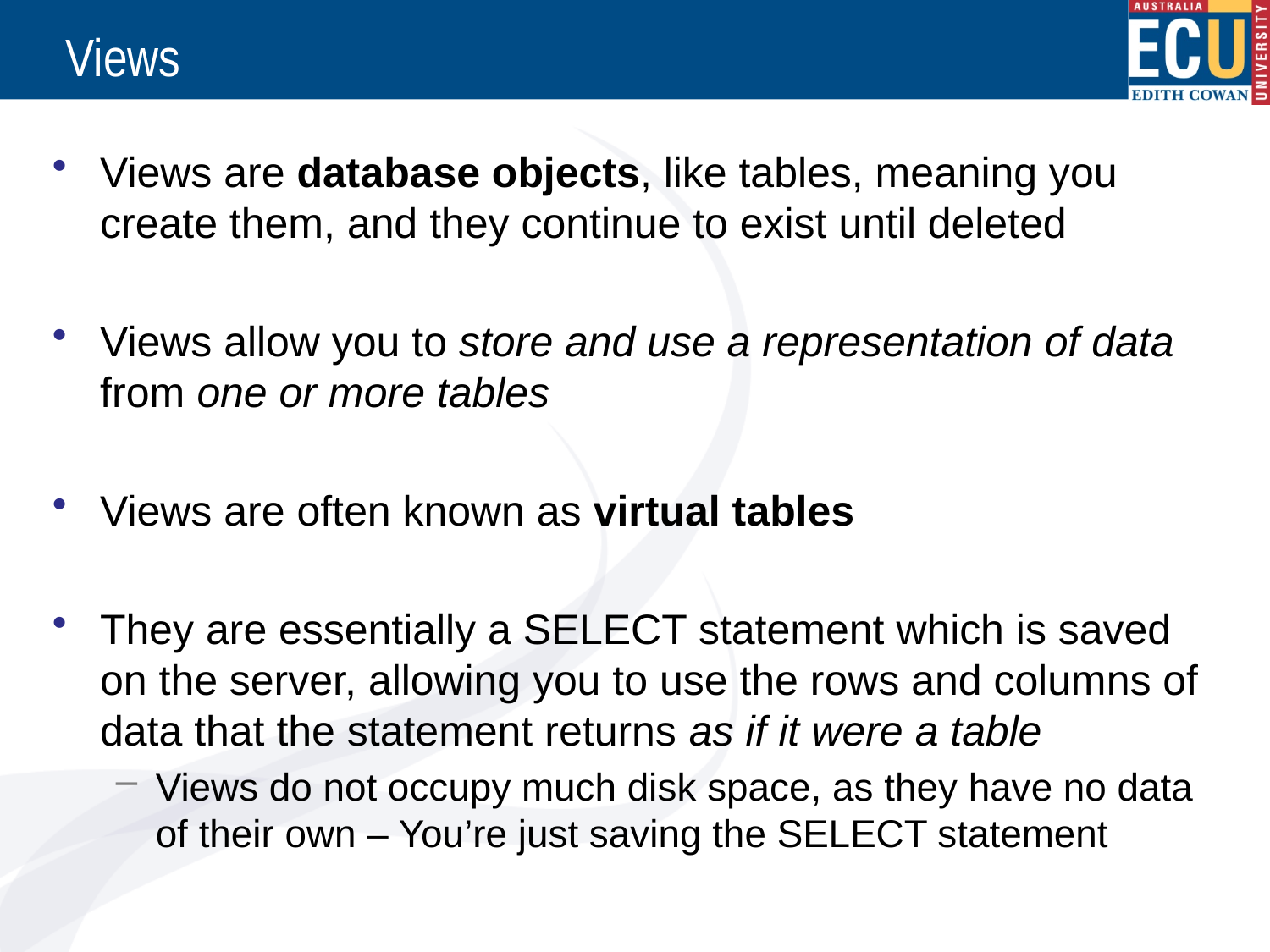

# Views
Views are database objects, like tables, meaning you create them, and they continue to exist until deleted

Views allow you to store and use a representation of data from one or more tables

Views are often known as virtual tables

They are essentially a SELECT statement which is saved on the server, allowing you to use the rows and columns of data that the statement returns as if it were a table
Views do not occupy much disk space, as they have no data of their own – You’re just saving the SELECT statement